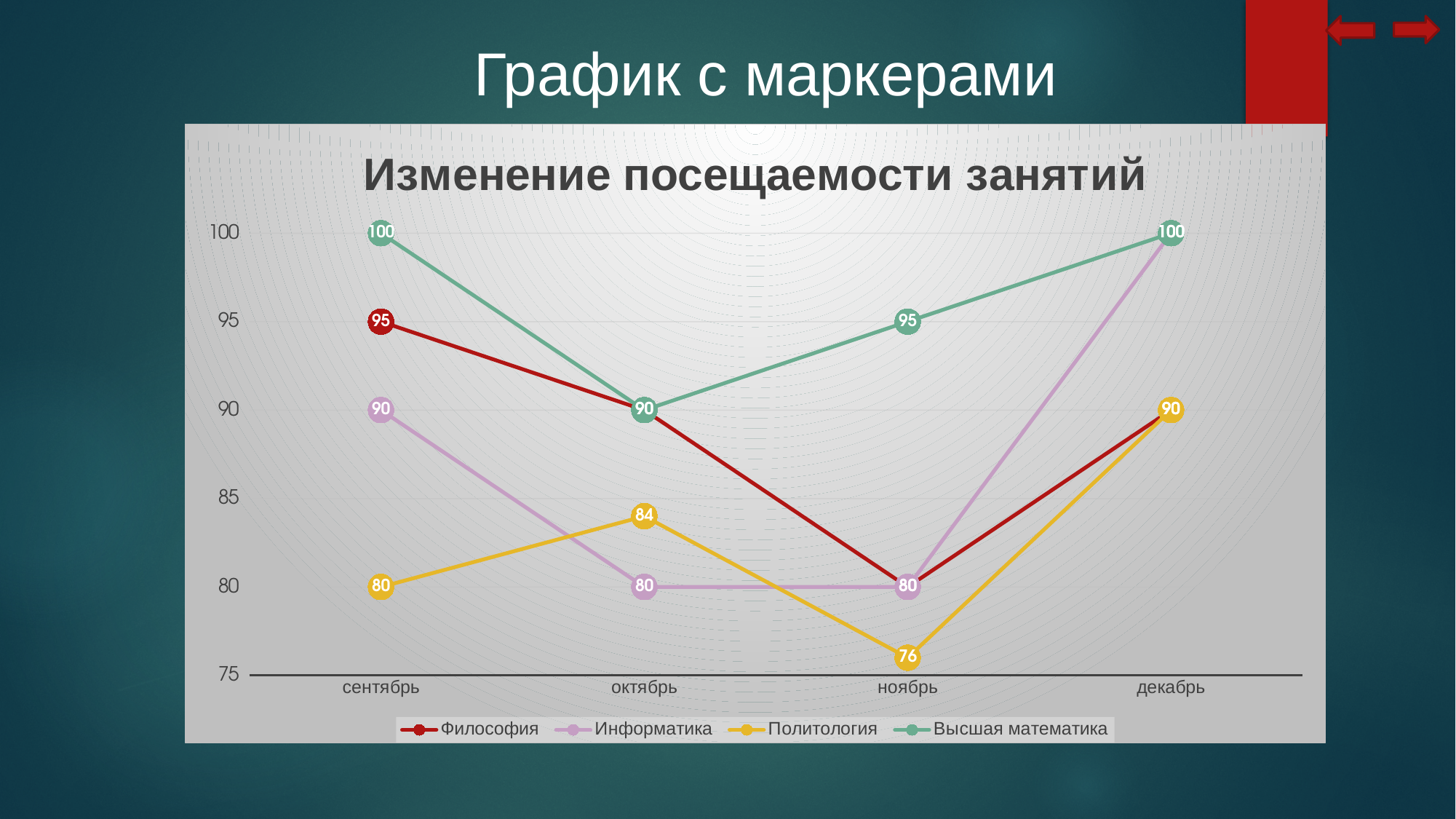

График с маркерами

### Chart: Изменение посещаемости занятий

| Category | Философия  | Информатика  | Политология  | Высшая математика |
|---|---|---|---|---|
| сентябрь | 95.0 | 90.0 | 80.0 | 100.0 |
| октябрь | 90.0 | 80.0 | 84.0 | 90.0 |
| ноябрь | 80.0 | 80.0 | 76.0 | 95.0 |
| декабрь | 90.0 | 100.0 | 90.0 | 100.0 |